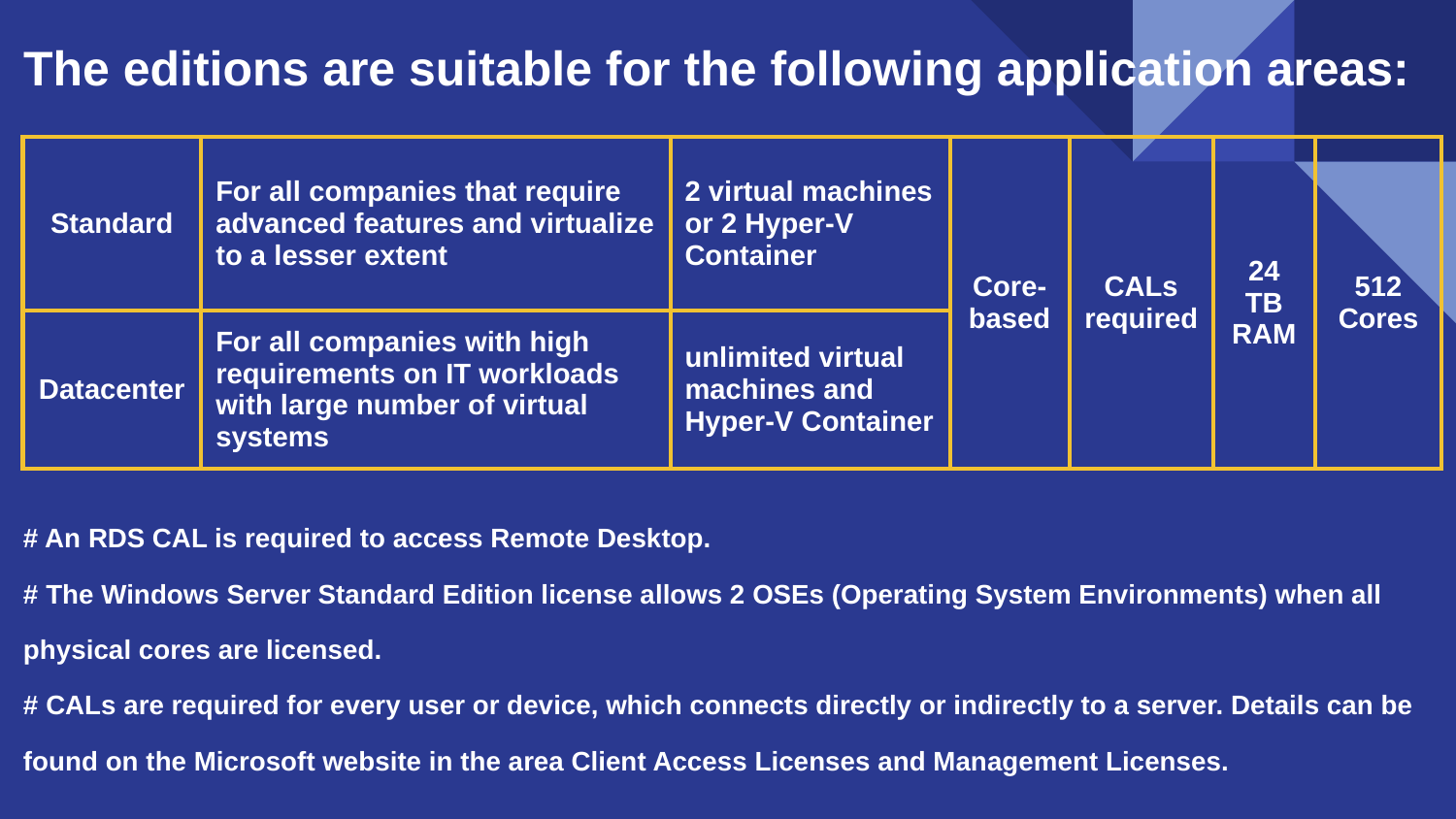

# The editions are suitable for the following application areas:

| Standard | For all companies that require advanced features and virtualize to a lesser extent | 2 virtual machines or 2 Hyper-V Container | Core-based | CALs required | 24 TB RAM | 512 Cores |
| --- | --- | --- | --- | --- | --- | --- |
| Datacenter | For all companies with high requirements on IT workloads with large number of virtual systems | unlimited virtual machines and Hyper-V Container |  |  |  |  |
# An RDS CAL is required to access Remote Desktop.
# The Windows Server Standard Edition license allows 2 OSEs (Operating System Environments) when all physical cores are licensed.
# CALs are required for every user or device, which connects directly or indirectly to a server. Details can be found on the Microsoft website in the area Client Access Licenses and Management Licenses.